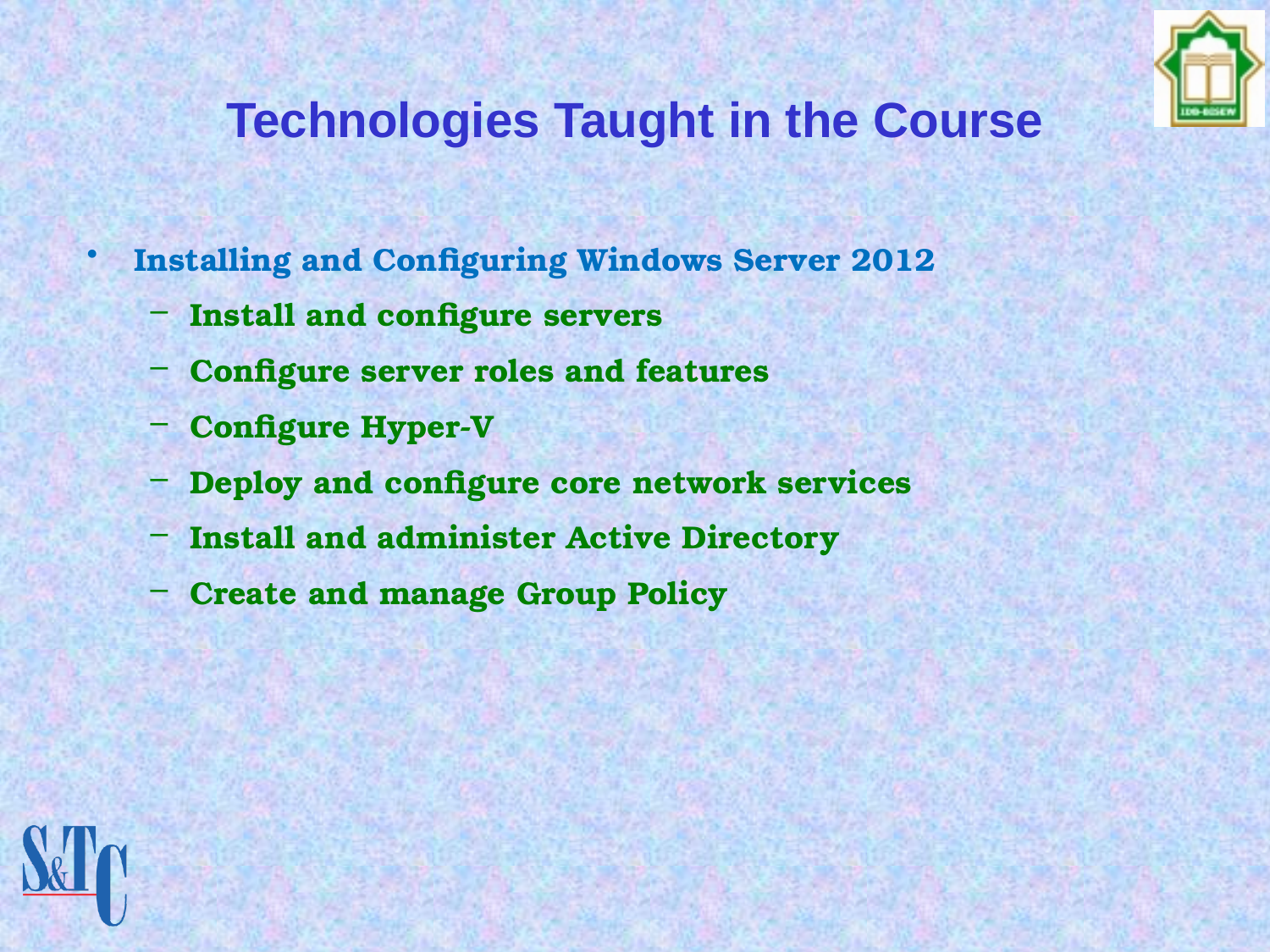

# Technologies Taught in the Course
Installing and Configuring Windows Server 2012
Install and configure servers
Configure server roles and features
Configure Hyper-V
Deploy and configure core network services
Install and administer Active Directory
Create and manage Group Policy